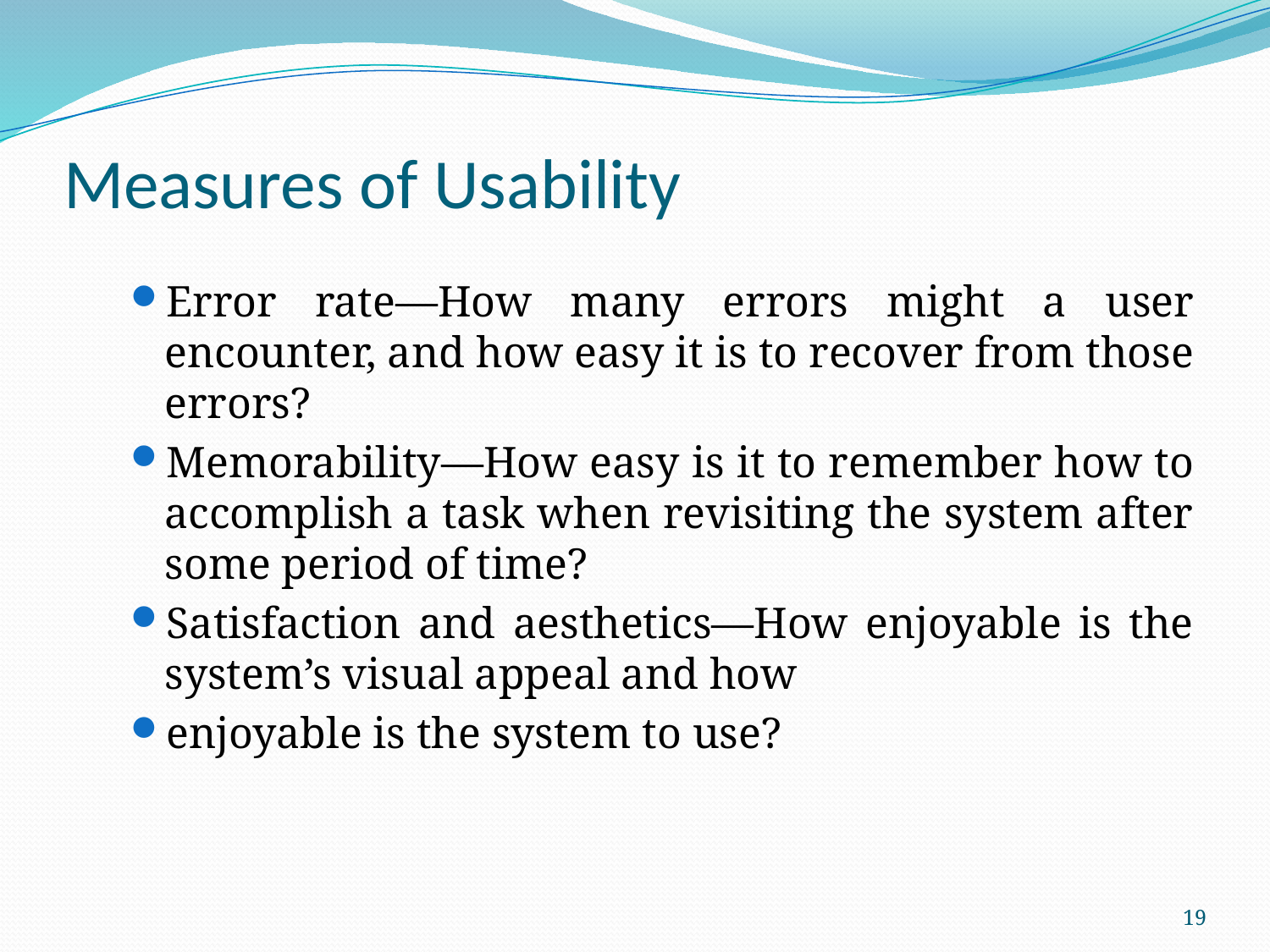

# Measures of Usability
Error rate—How many errors might a user encounter, and how easy it is to recover from those errors?
Memorability—How easy is it to remember how to accomplish a task when revisiting the system after some period of time?
Satisfaction and aesthetics—How enjoyable is the system’s visual appeal and how
enjoyable is the system to use?
19